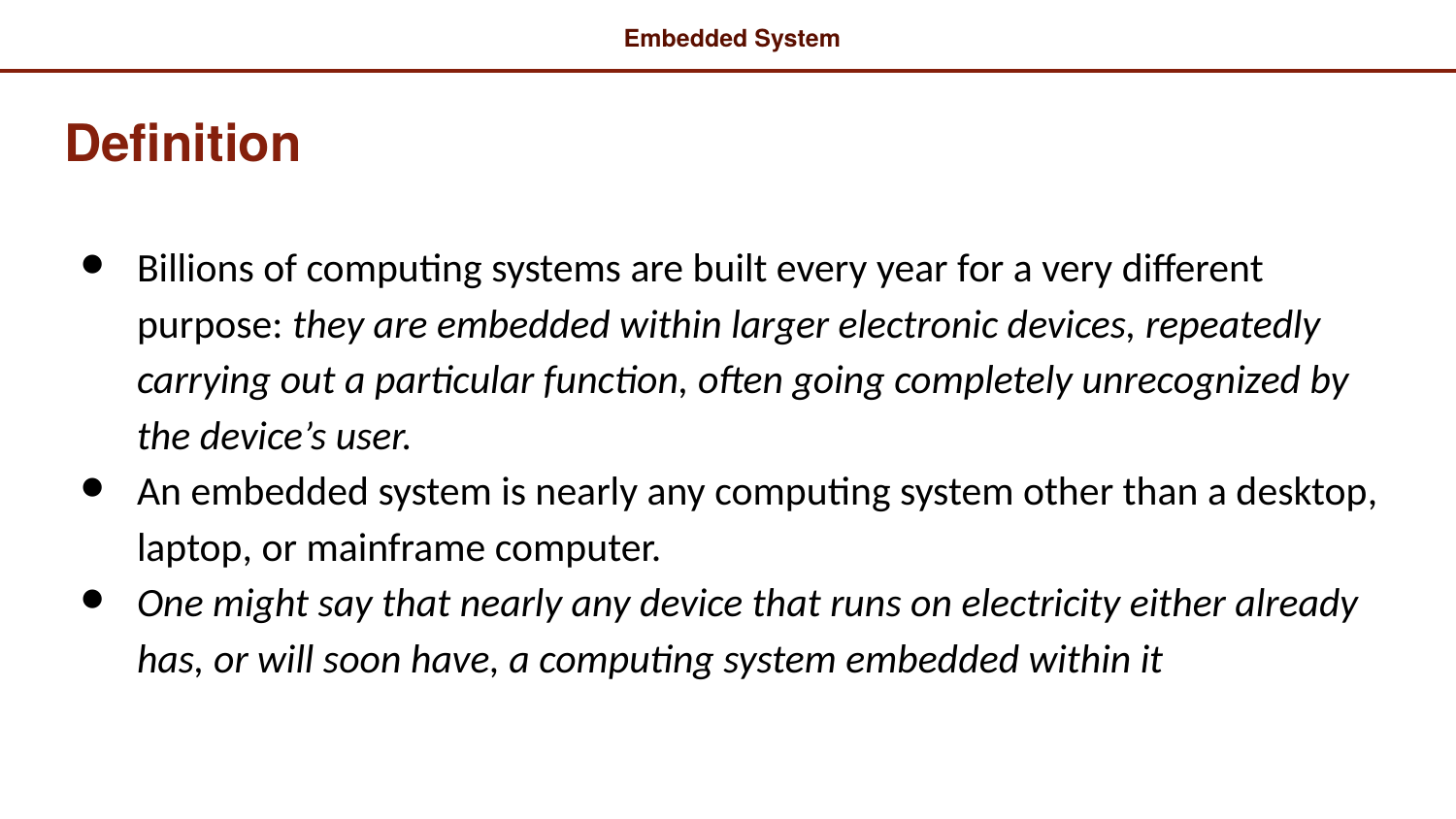

# Definition
Billions of computing systems are built every year for a very different purpose: they are embedded within larger electronic devices, repeatedly carrying out a particular function, often going completely unrecognized by the device’s user.
An embedded system is nearly any computing system other than a desktop, laptop, or mainframe computer.
One might say that nearly any device that runs on electricity either already has, or will soon have, a computing system embedded within it